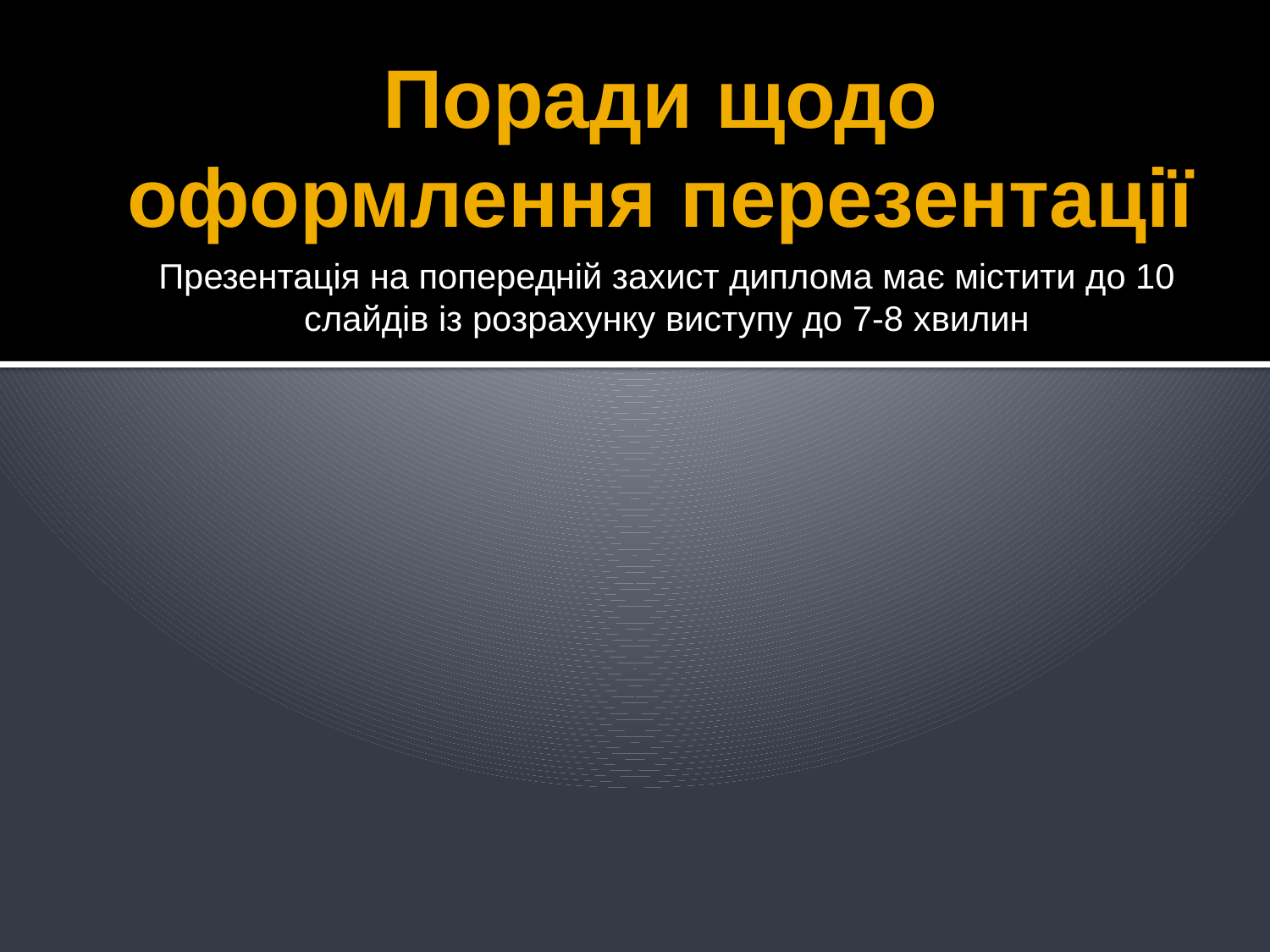

# Поради щодо оформлення перезентації
Презентація на попередній захист диплома має містити до 10 слайдів із розрахунку виступу до 7-8 хвилин